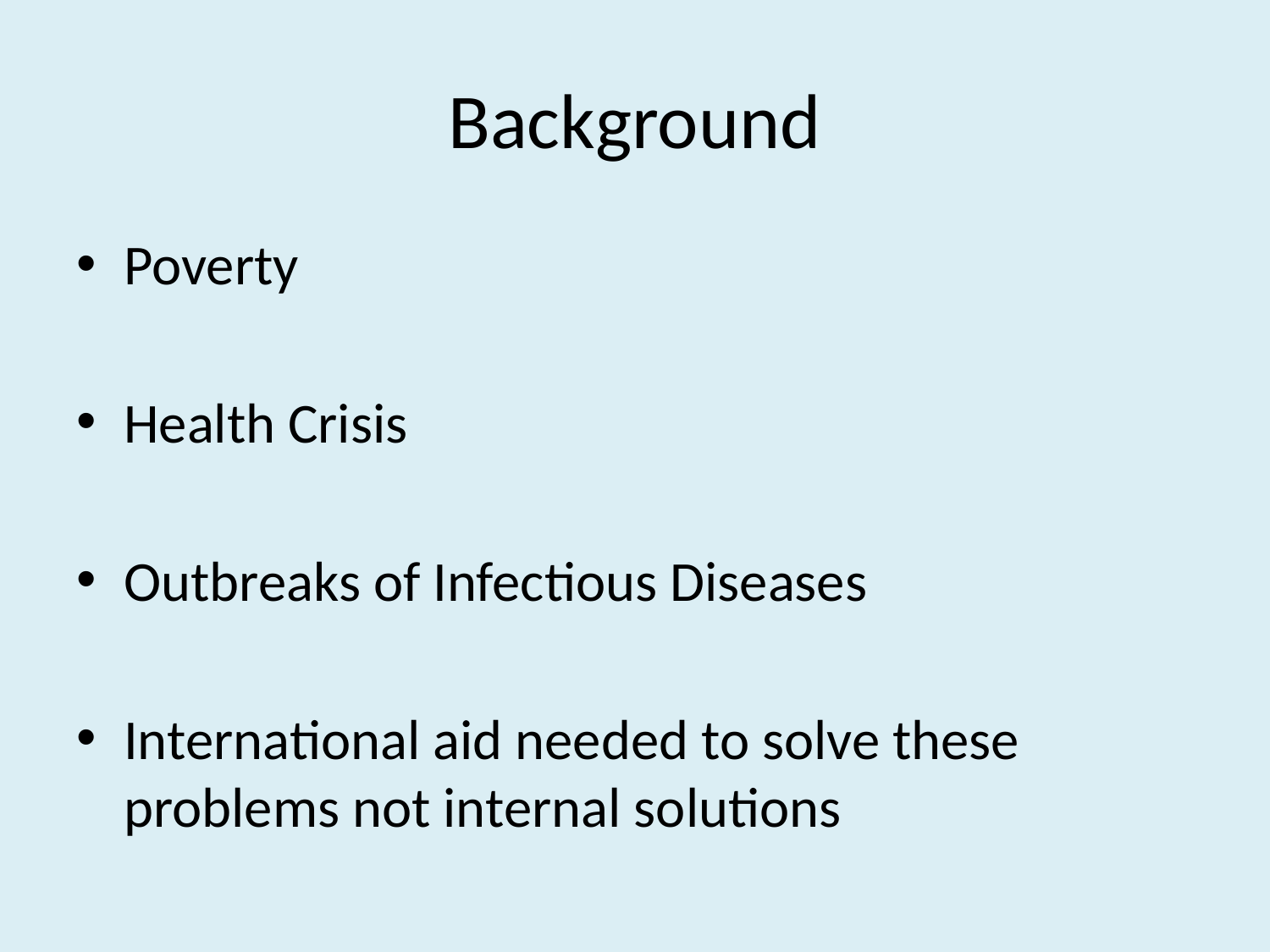

# Background
Poverty

Health Crisis

Outbreaks of Infectious Diseases

International aid needed to solve these problems not internal solutions